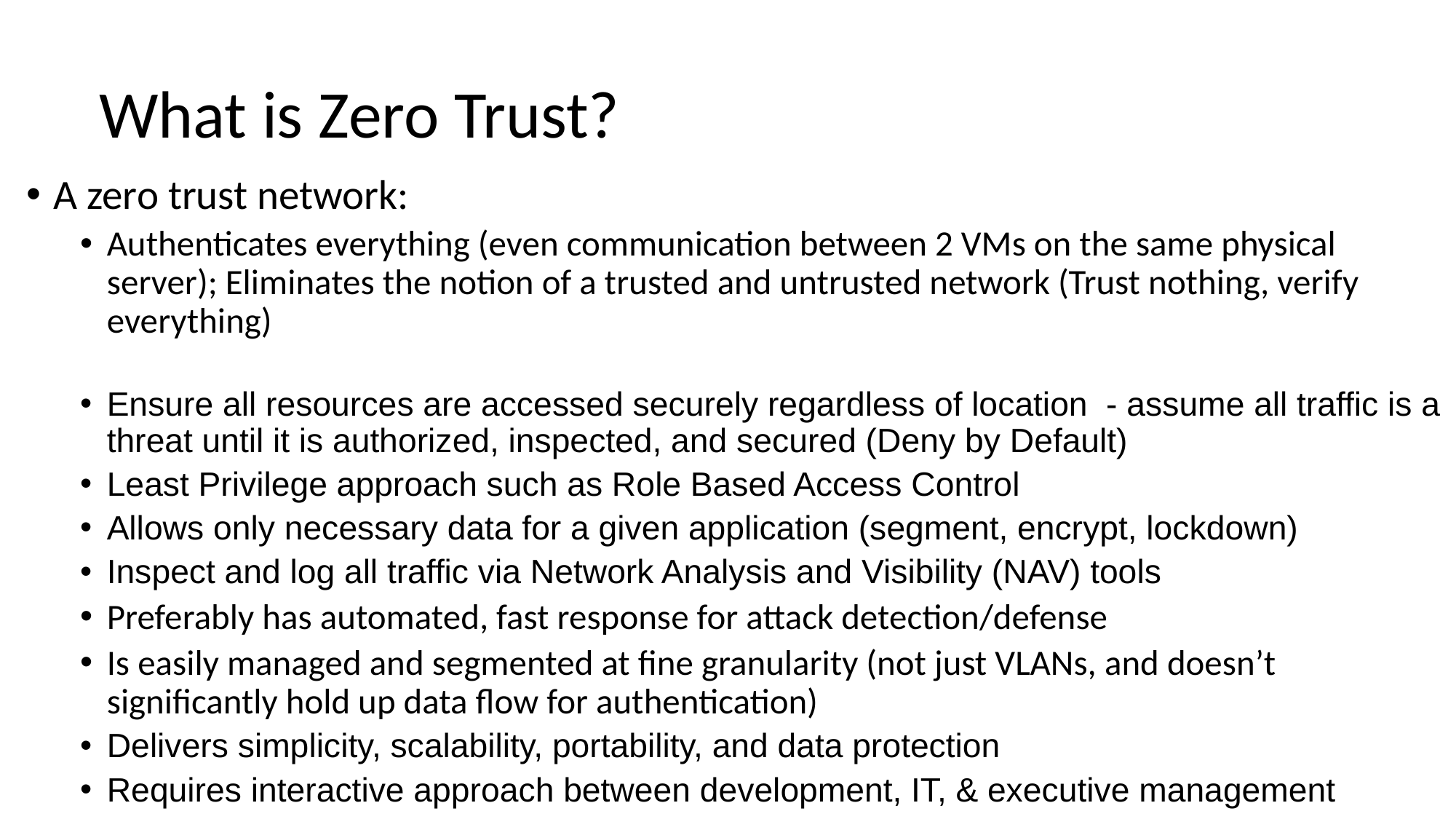

# What is Zero Trust?
A zero trust network:
Authenticates everything (even communication between 2 VMs on the same physical server); Eliminates the notion of a trusted and untrusted network (Trust nothing, verify everything)
Ensure all resources are accessed securely regardless of location  - assume all traffic is a threat until it is authorized, inspected, and secured (Deny by Default)
Least Privilege approach such as Role Based Access Control
Allows only necessary data for a given application (segment, encrypt, lockdown)
Inspect and log all traffic via Network Analysis and Visibility (NAV) tools
Preferably has automated, fast response for attack detection/defense
Is easily managed and segmented at fine granularity (not just VLANs, and doesn’t significantly hold up data flow for authentication)
Delivers simplicity, scalability, portability, and data protection
Requires interactive approach between development, IT, & executive management